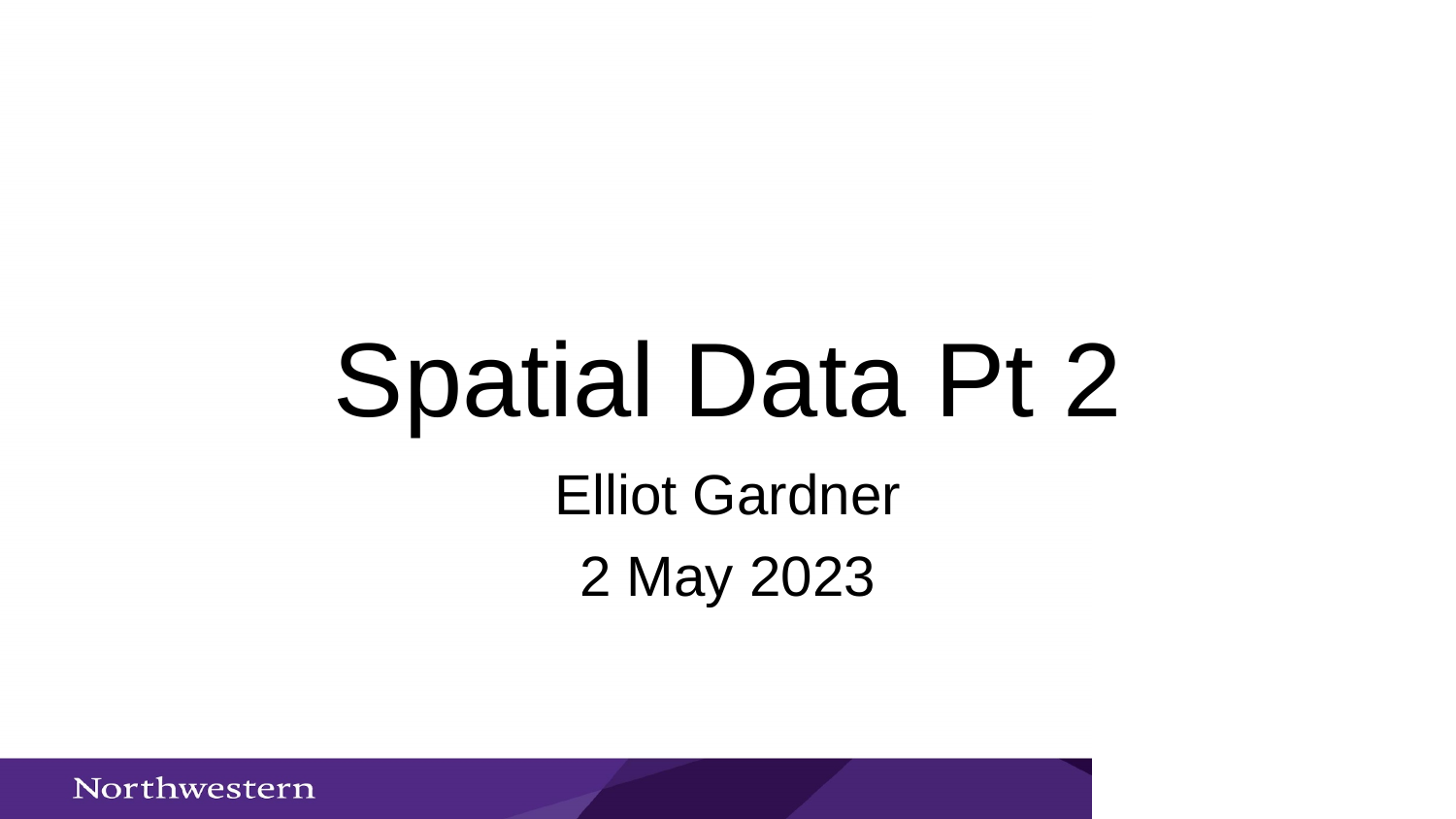

# Spatial Data Pt 2
Elliot Gardner
2 May 2023